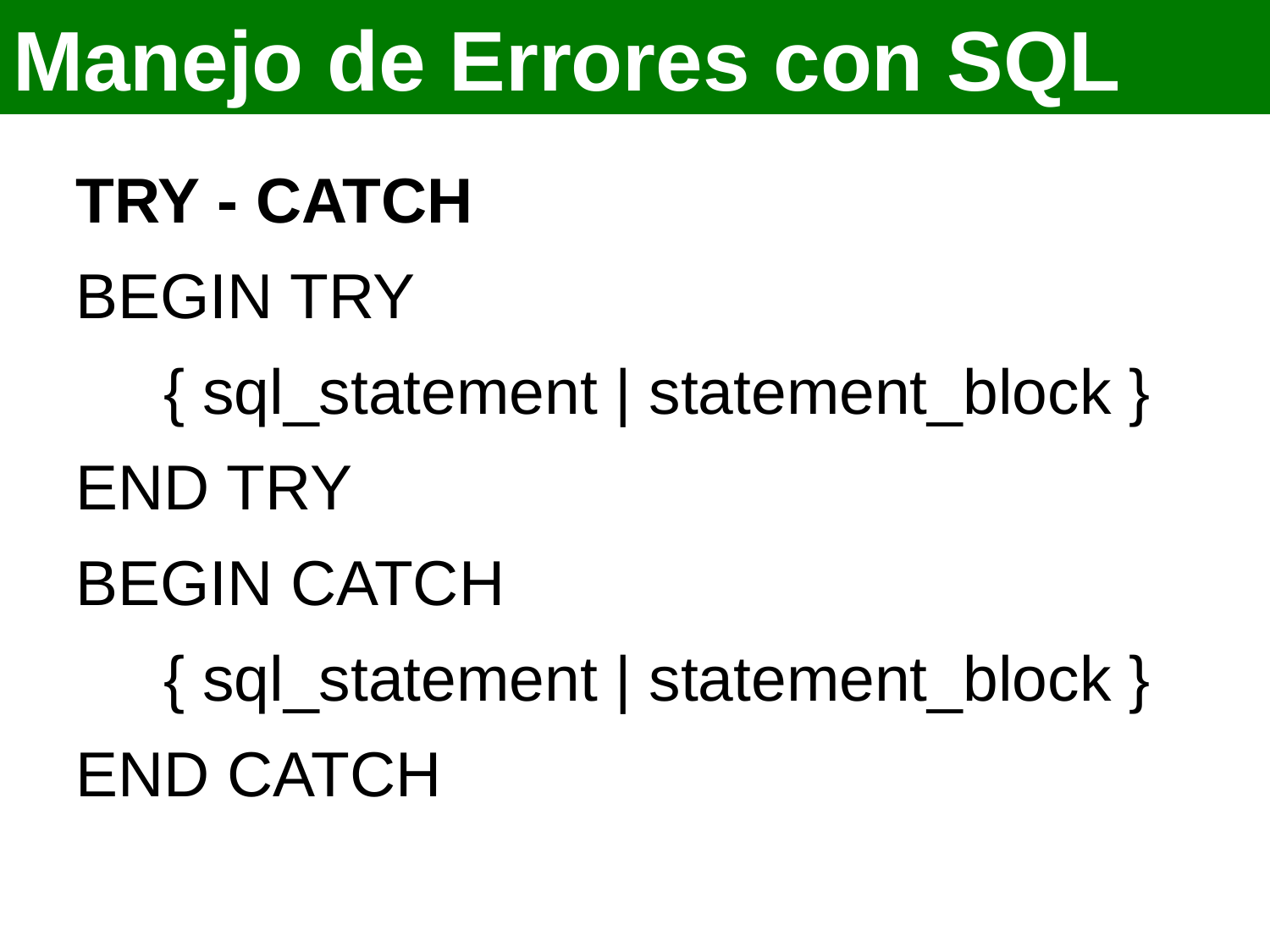

# Manejo de Errores con SQL
TRY - CATCH
BEGIN TRY
     { sql_statement | statement_block }
END TRY
BEGIN CATCH
     { sql_statement | statement_block }
END CATCH